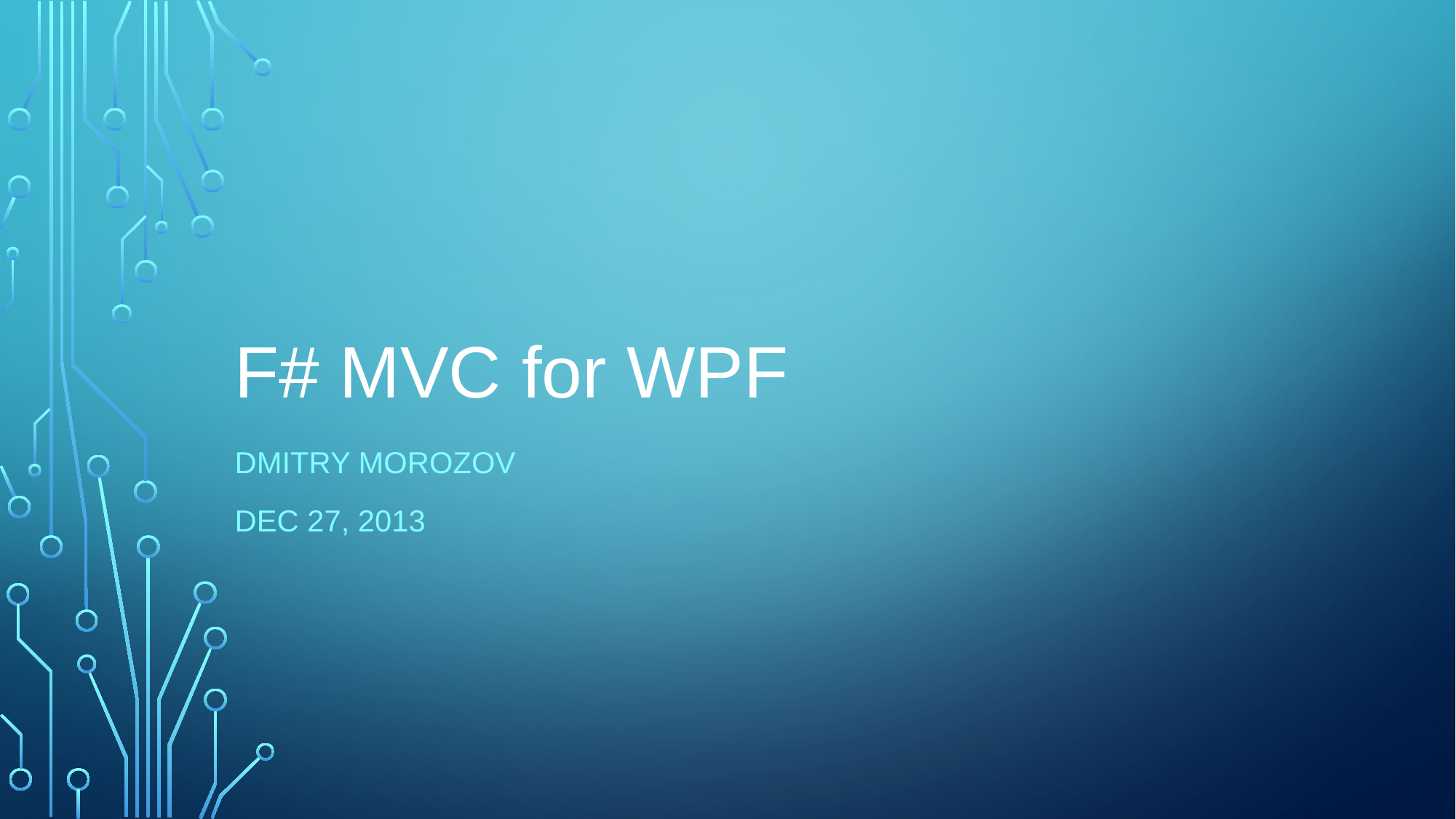

# F# MVC for WPF
Dmitry Morozov
DEC 27, 2013